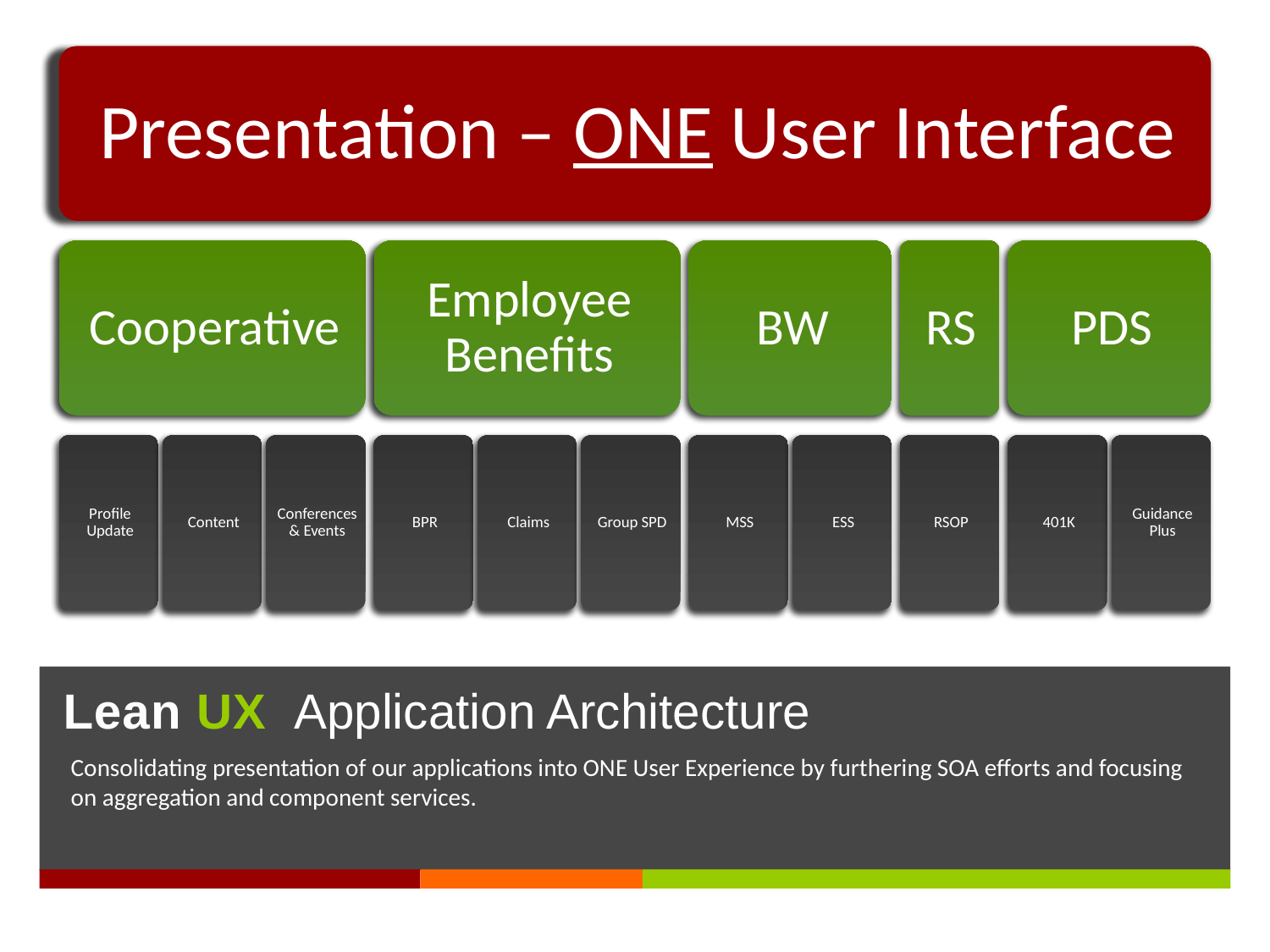

Presentation – ONE User Interface
Cooperative
Profile Update
Content
Conferences & Events
Employee Benefits
BPR
Claims
Group SPD
BW
MSS
ESS
RS
RSOP
PDS
401K
Guidance Plus
# Lean UX  Application Architecture
Consolidating presentation of our applications into ONE User Experience by furthering SOA efforts and focusing on aggregation and component services.